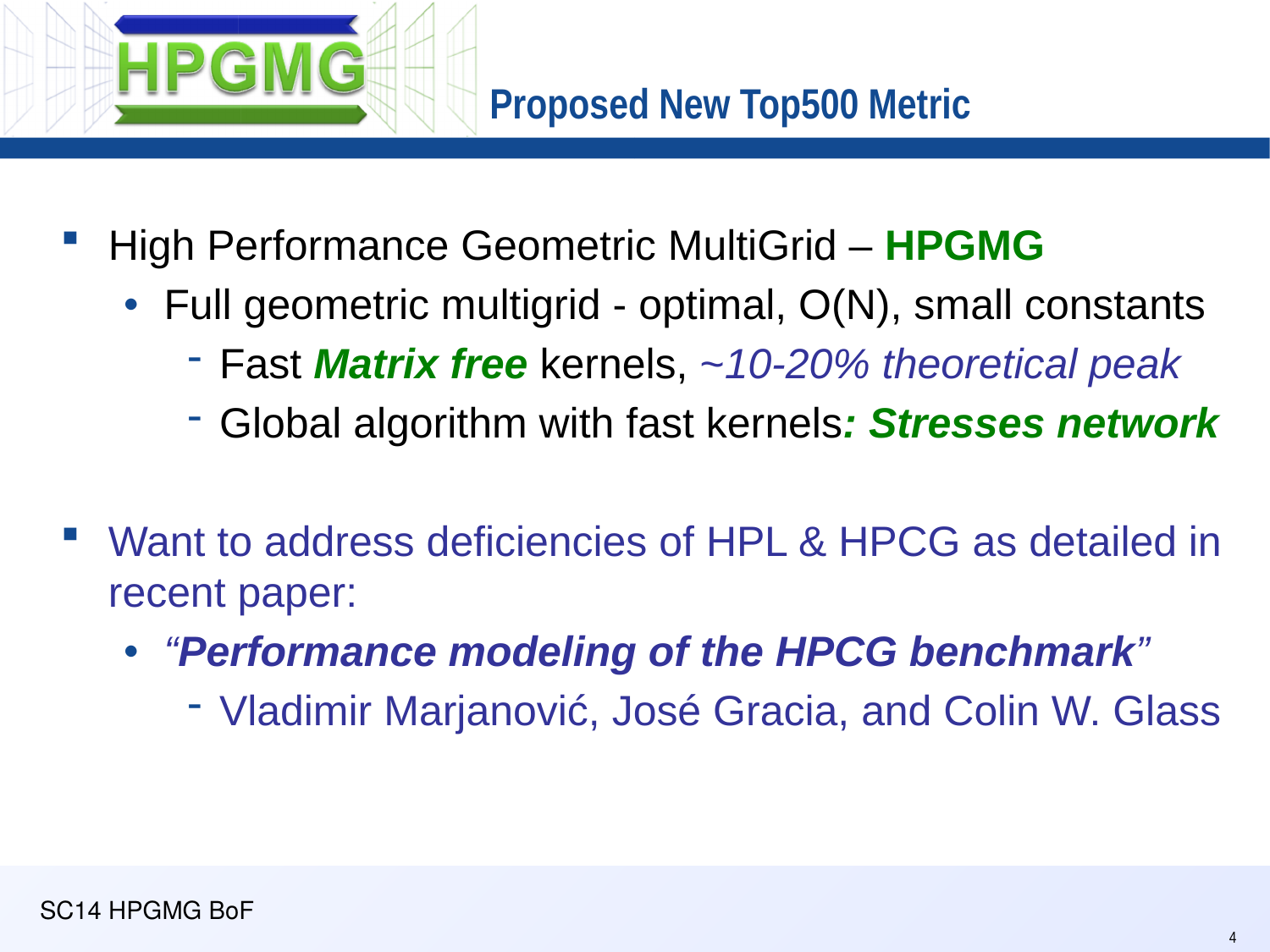

# Proposed New Top500 Metric
High Performance Geometric MultiGrid – HPGMG
Full geometric multigrid - optimal, O(N), small constants
Fast Matrix free kernels, ~10-20% theoretical peak
Global algorithm with fast kernels: Stresses network

Want to address deficiencies of HPL & HPCG as detailed in recent paper:
“Performance modeling of the HPCG benchmark”
Vladimir Marjanović, José Gracia, and Colin W. Glass

SC14 HPGMG BoF